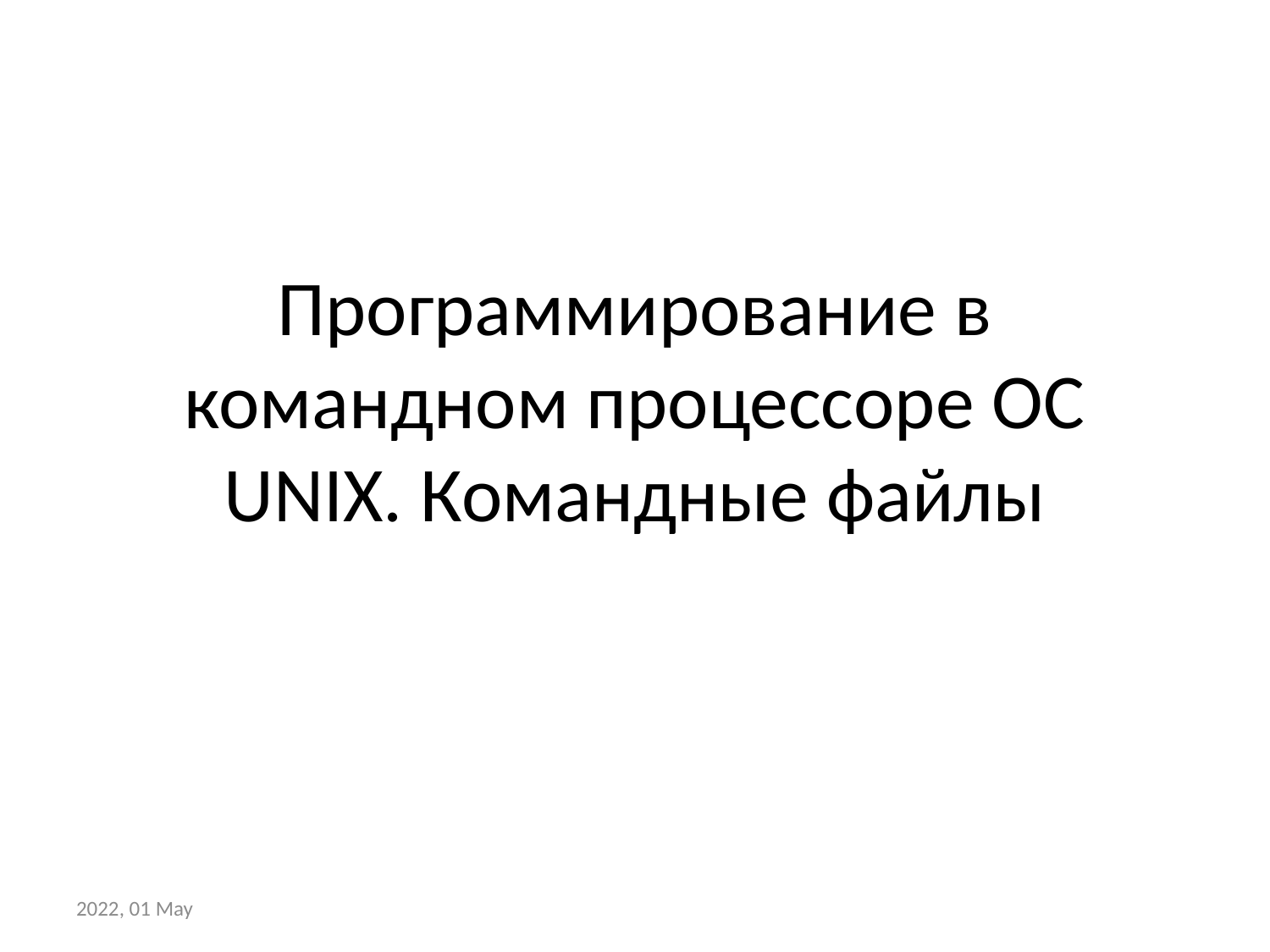

# Программирование в командном процессоре ОС UNIX. Командные файлы

2022, 01 May